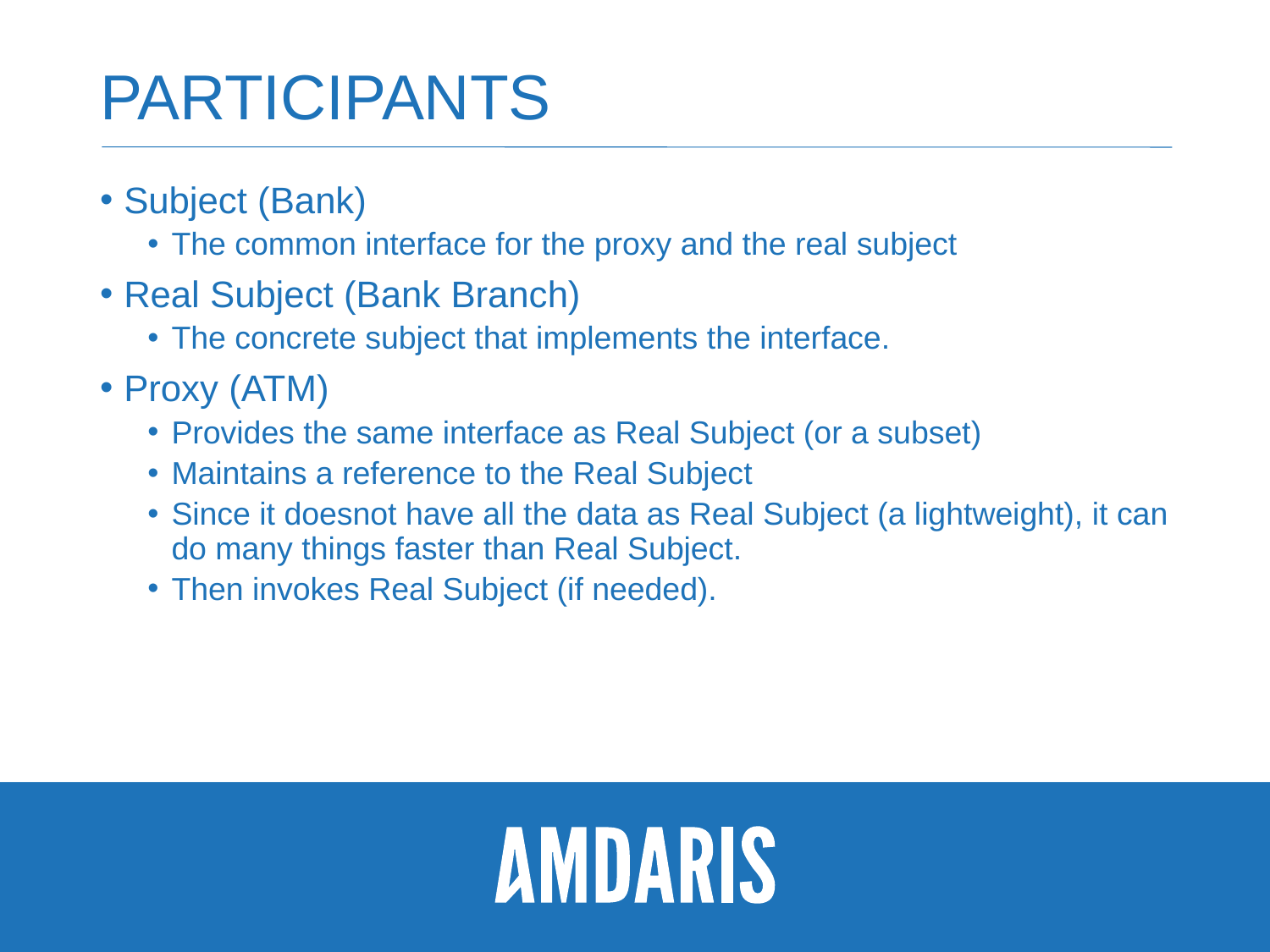

# participants
Subject (Bank)
The common interface for the proxy and the real subject
Real Subject (Bank Branch)
The concrete subject that implements the interface.
Proxy (ATM)
Provides the same interface as Real Subject (or a subset)
Maintains a reference to the Real Subject
Since it doesnot have all the data as Real Subject (a lightweight), it can do many things faster than Real Subject.
Then invokes Real Subject (if needed).